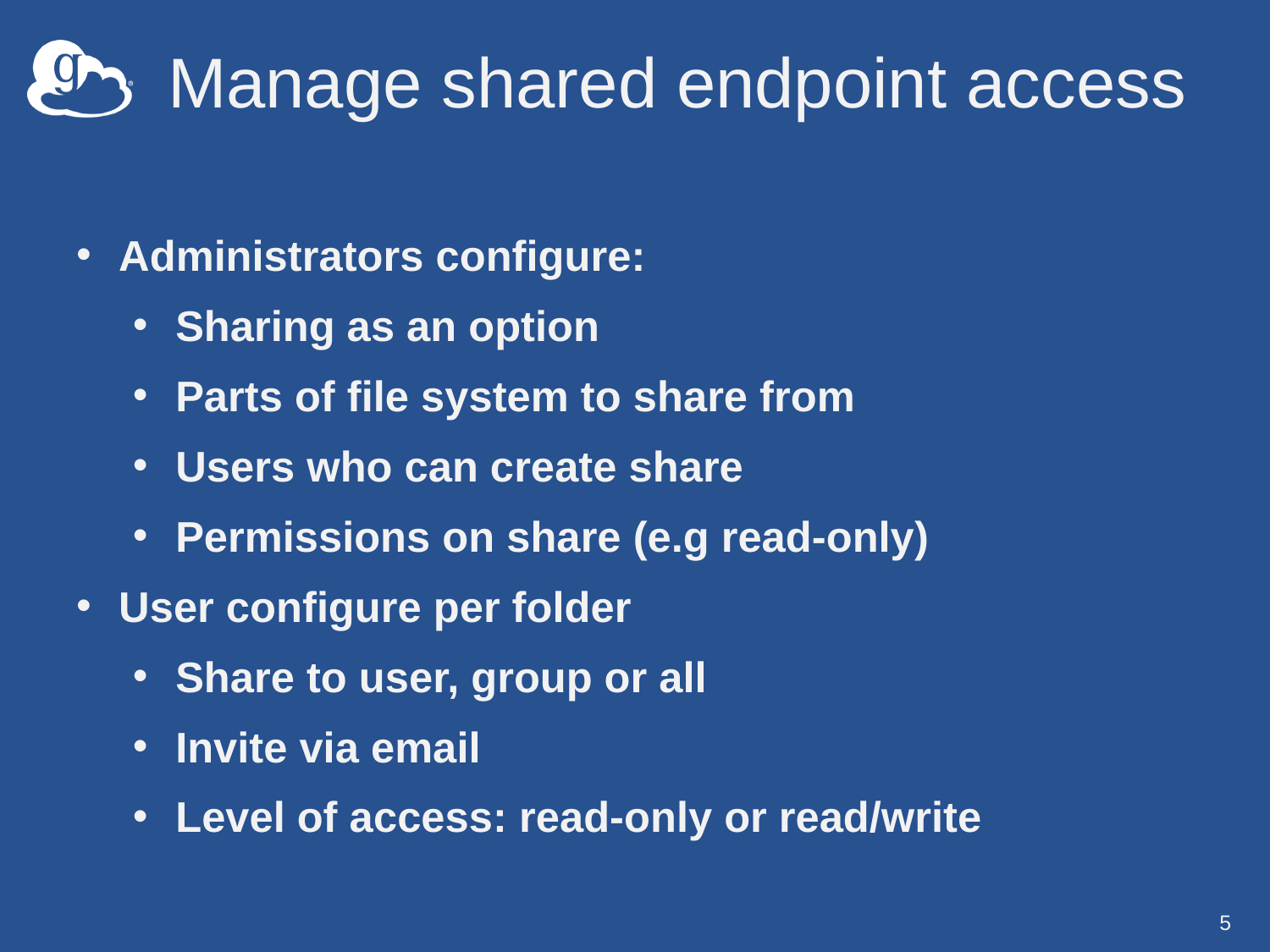

# Manage shared endpoint access
Administrators configure:
Sharing as an option
Parts of file system to share from
Users who can create share
Permissions on share (e.g read-only)
User configure per folder
Share to user, group or all
Invite via email
Level of access: read-only or read/write
5